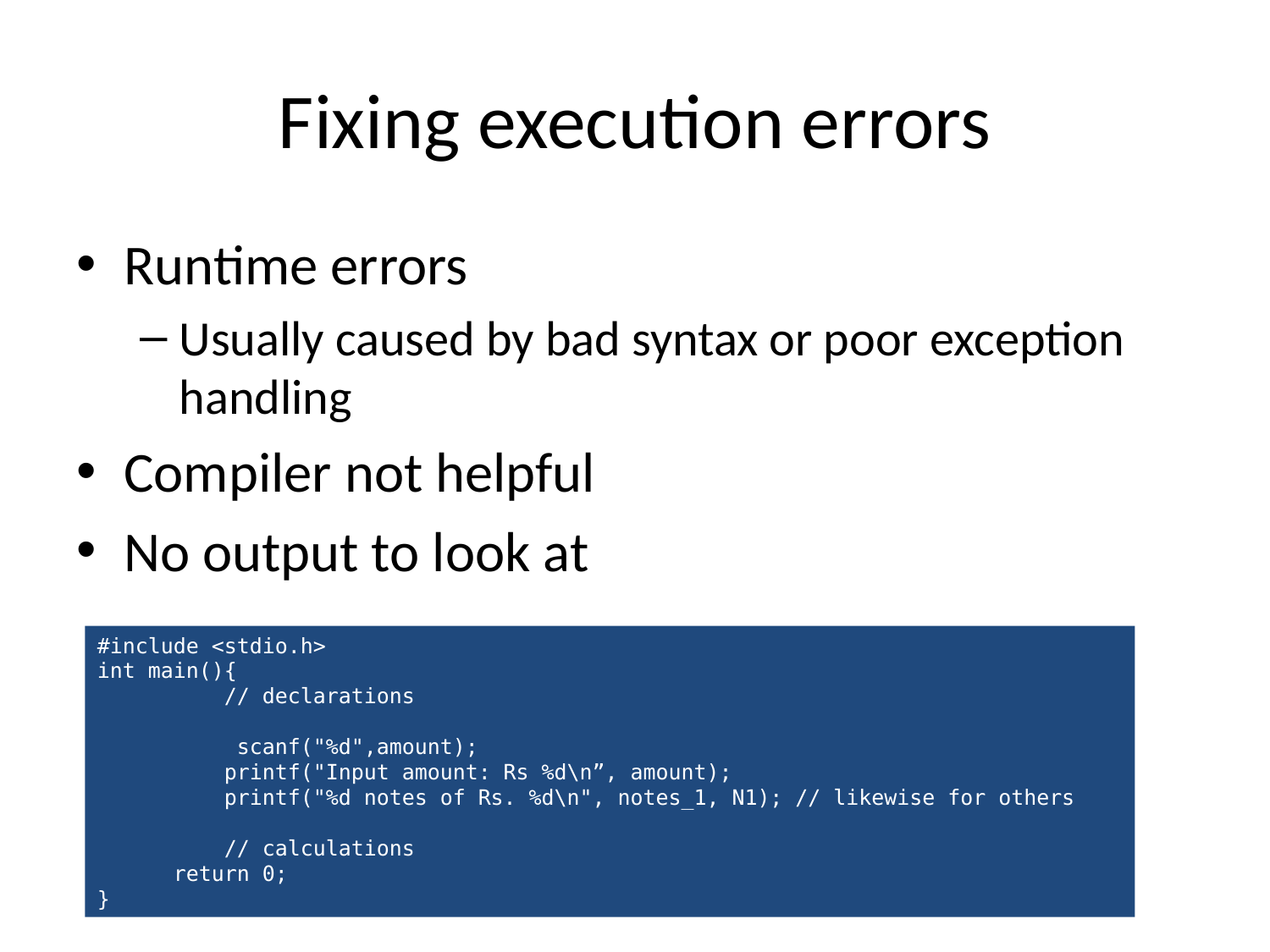

# Fixing execution errors
Runtime errors
Usually caused by bad syntax or poor exception handling
Compiler not helpful
No output to look at

#include <stdio.h>
int main(){
	// declarations

	 scanf("%d",amount);
	printf("Input amount: Rs %d\n”, amount);
	printf("%d notes of Rs. %d\n", notes_1, N1); // likewise for others

// calculations
      return 0;
}